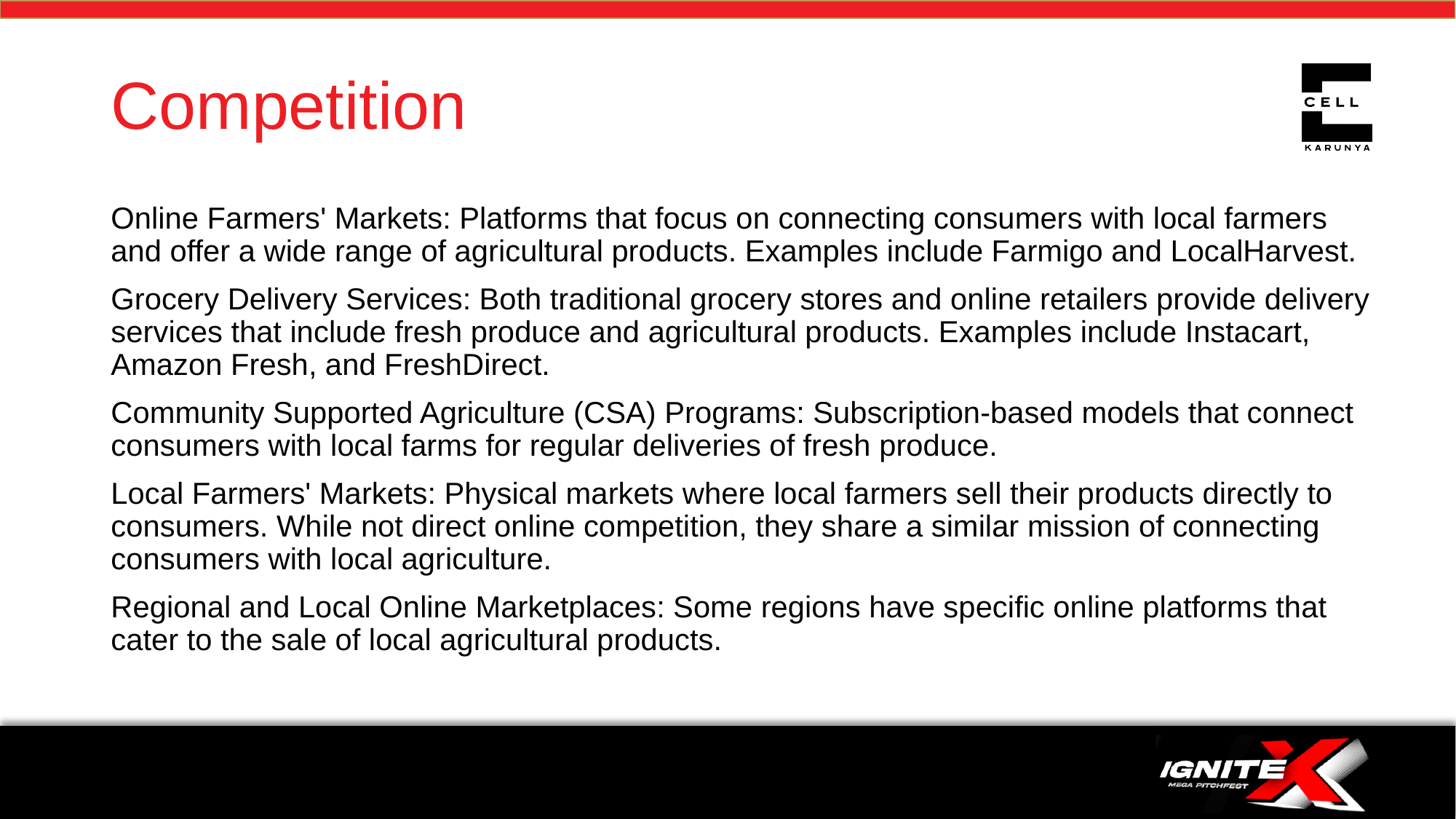

# Competition
Online Farmers' Markets: Platforms that focus on connecting consumers with local farmers and offer a wide range of agricultural products. Examples include Farmigo and LocalHarvest.
Grocery Delivery Services: Both traditional grocery stores and online retailers provide delivery services that include fresh produce and agricultural products. Examples include Instacart, Amazon Fresh, and FreshDirect.
Community Supported Agriculture (CSA) Programs: Subscription-based models that connect consumers with local farms for regular deliveries of fresh produce.
Local Farmers' Markets: Physical markets where local farmers sell their products directly to consumers. While not direct online competition, they share a similar mission of connecting consumers with local agriculture.
Regional and Local Online Marketplaces: Some regions have specific online platforms that cater to the sale of local agricultural products.